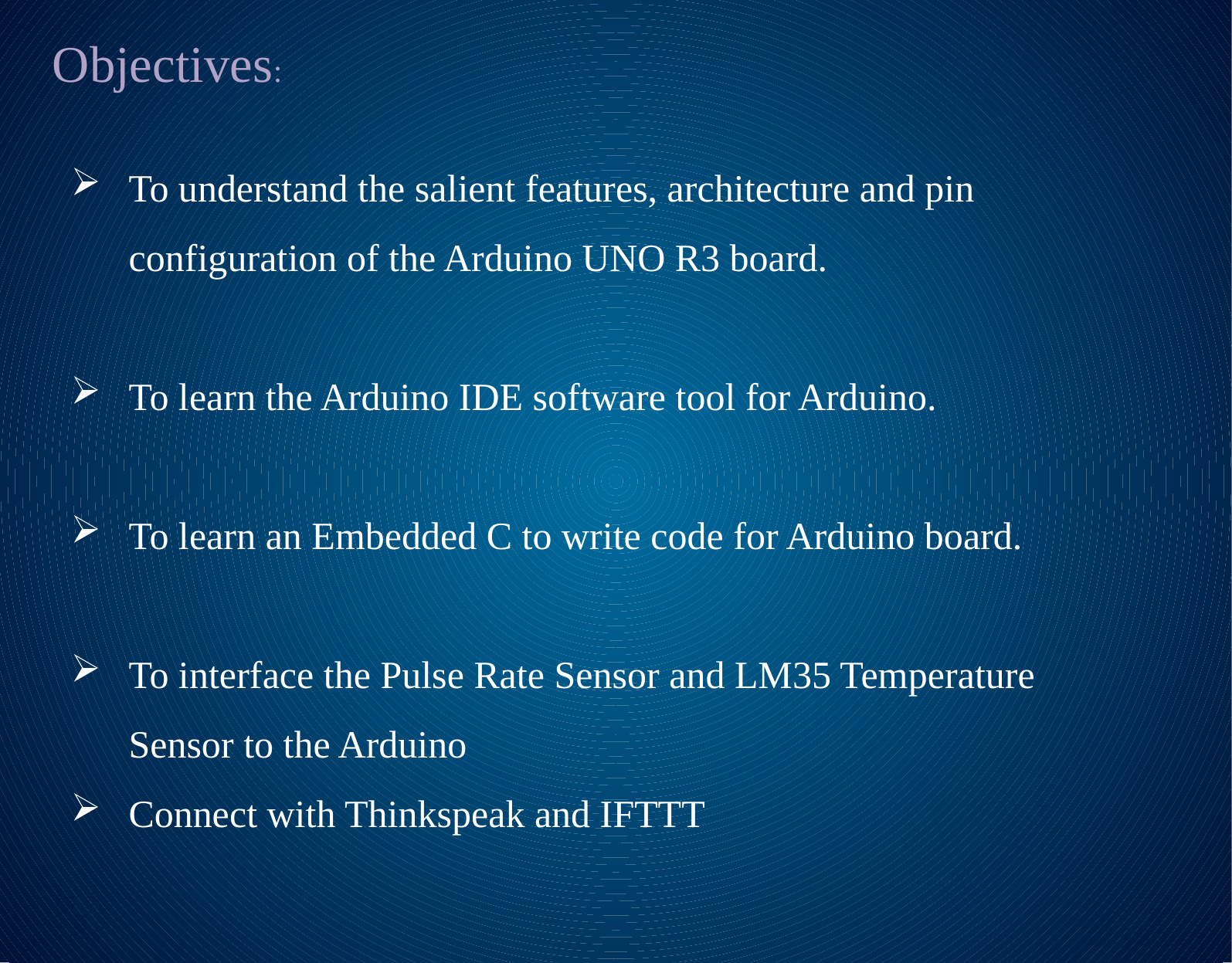

Objectives:
To understand the salient features, architecture and pin configuration of the Arduino UNO R3 board.

To learn the Arduino IDE software tool for Arduino.

To learn an Embedded C to write code for Arduino board.

To interface the Pulse Rate Sensor and LM35 Temperature Sensor to the Arduino
Connect with Thinkspeak and IFTTT